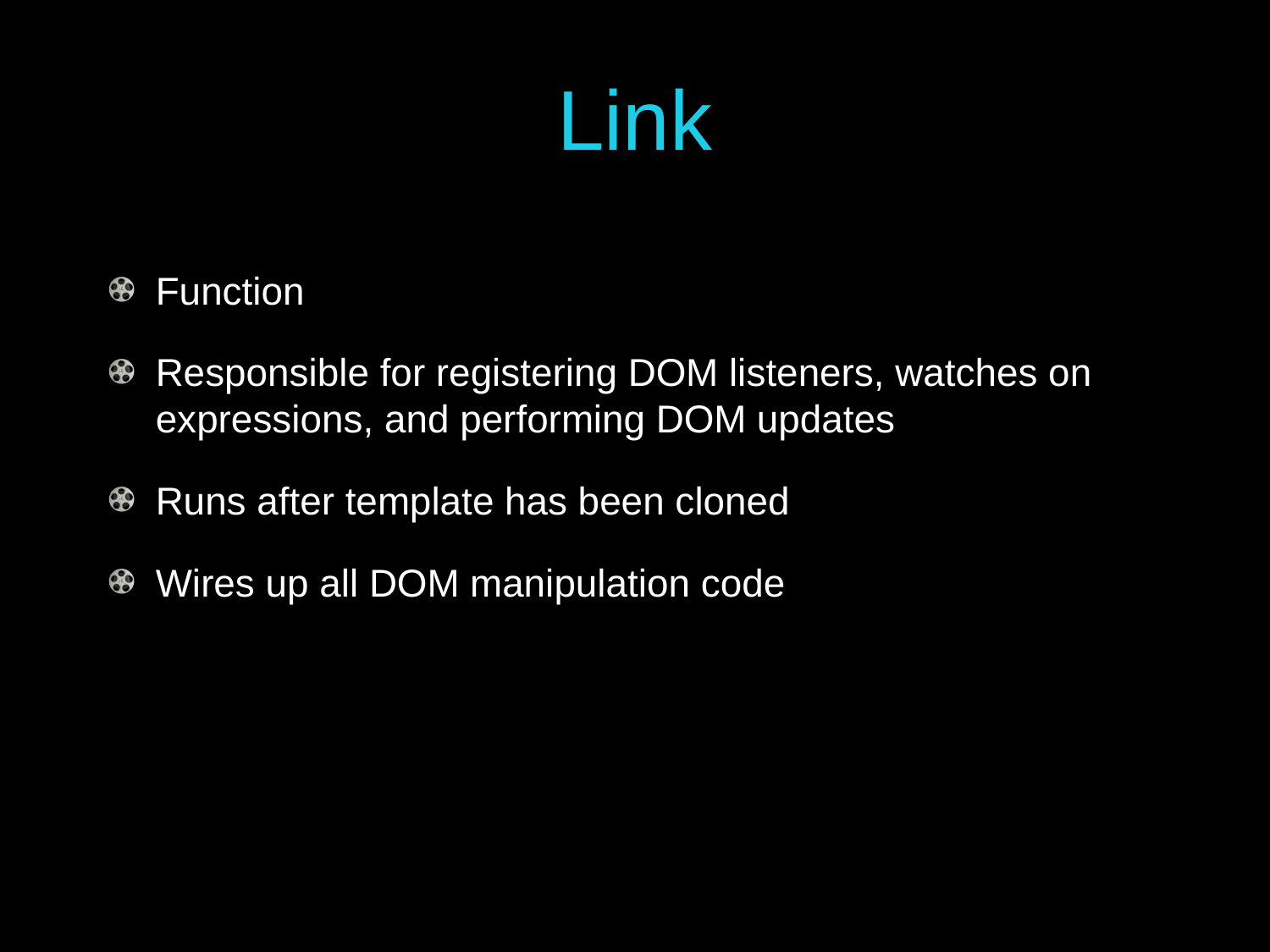

# Link
Function
Responsible for registering DOM listeners, watches on expressions, and performing DOM updates
Runs after template has been cloned
Wires up all DOM manipulation code